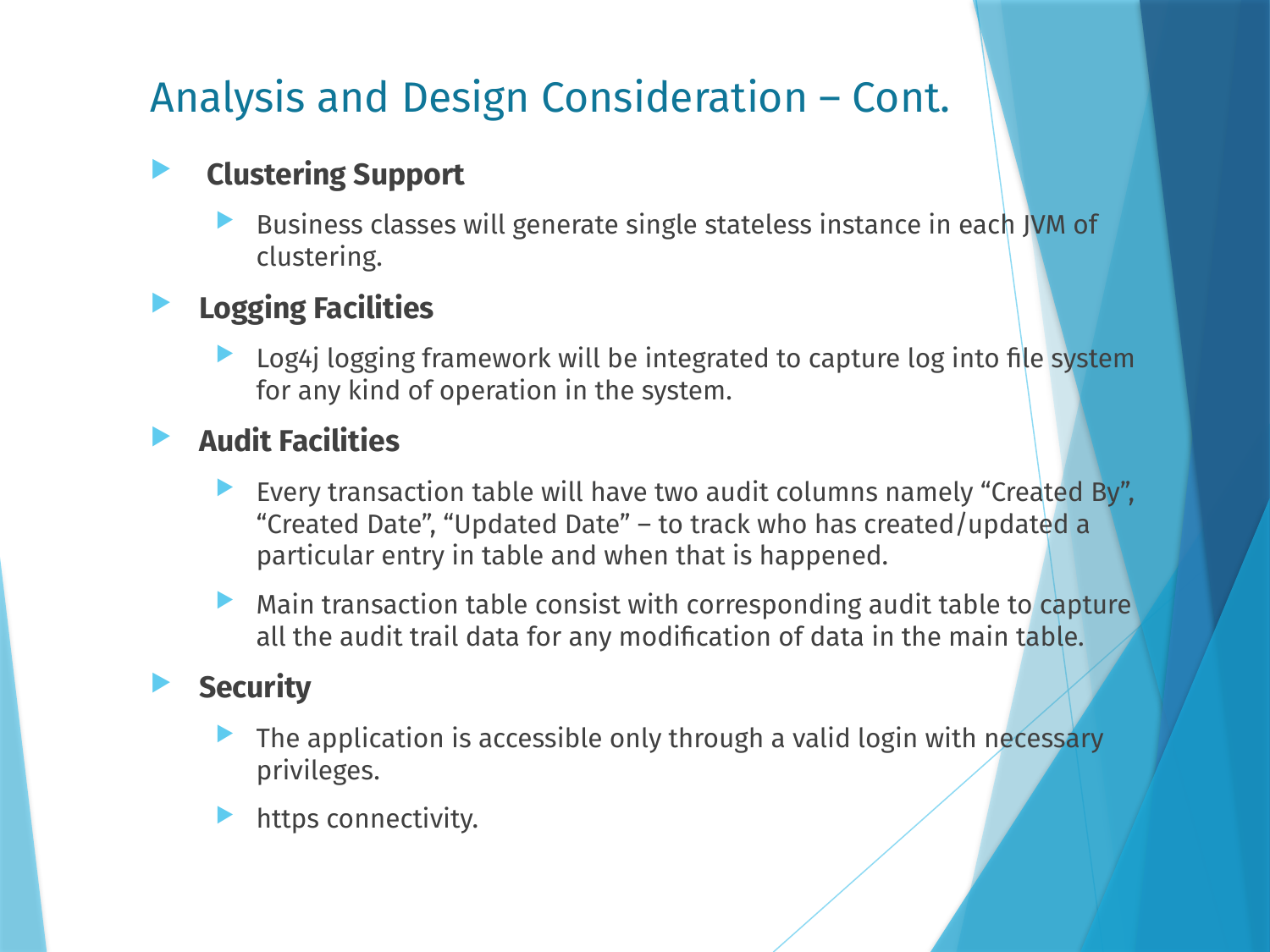

# Analysis and Design Consideration – Cont.
 Clustering Support
Business classes will generate single stateless instance in each JVM of clustering.
Logging Facilities
Log4j logging framework will be integrated to capture log into file system for any kind of operation in the system.
Audit Facilities
Every transaction table will have two audit columns namely “Created By”, “Created Date”, “Updated Date” – to track who has created/updated a particular entry in table and when that is happened.
Main transaction table consist with corresponding audit table to capture all the audit trail data for any modification of data in the main table.
Security
The application is accessible only through a valid login with necessary privileges.
https connectivity.